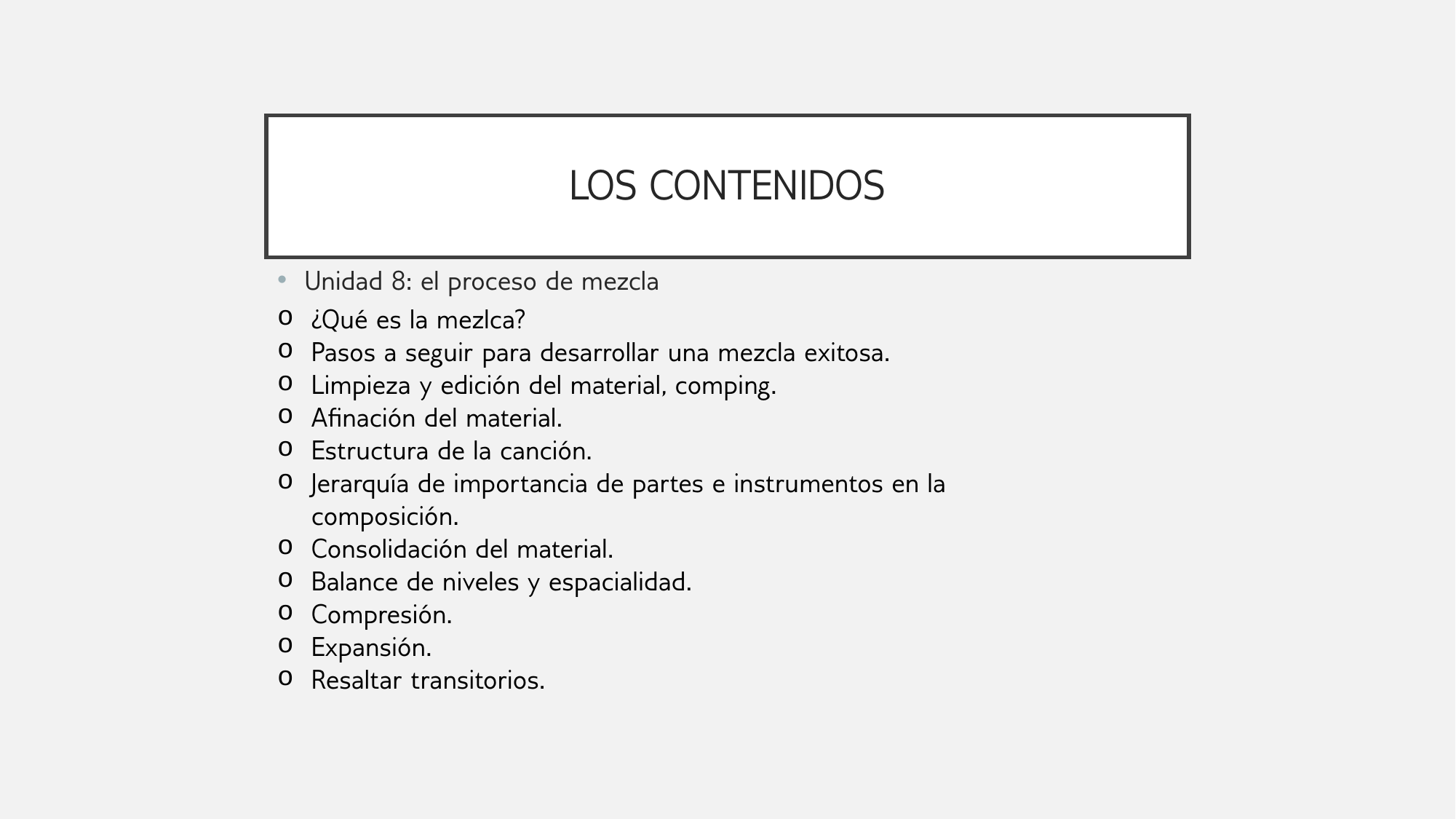

# LOS CONTENIDOS
Unidad 8: el proceso de mezcla
¿Qué es la mezlca?
Pasos a seguir para desarrollar una mezcla exitosa.
Limpieza y edición del material, comping.
Afinación del material.
Estructura de la canción.
Jerarquía de importancia de partes e instrumentos en la composición.
Consolidación del material.
Balance de niveles y espacialidad.
Compresión.
Expansión.
Resaltar transitorios.